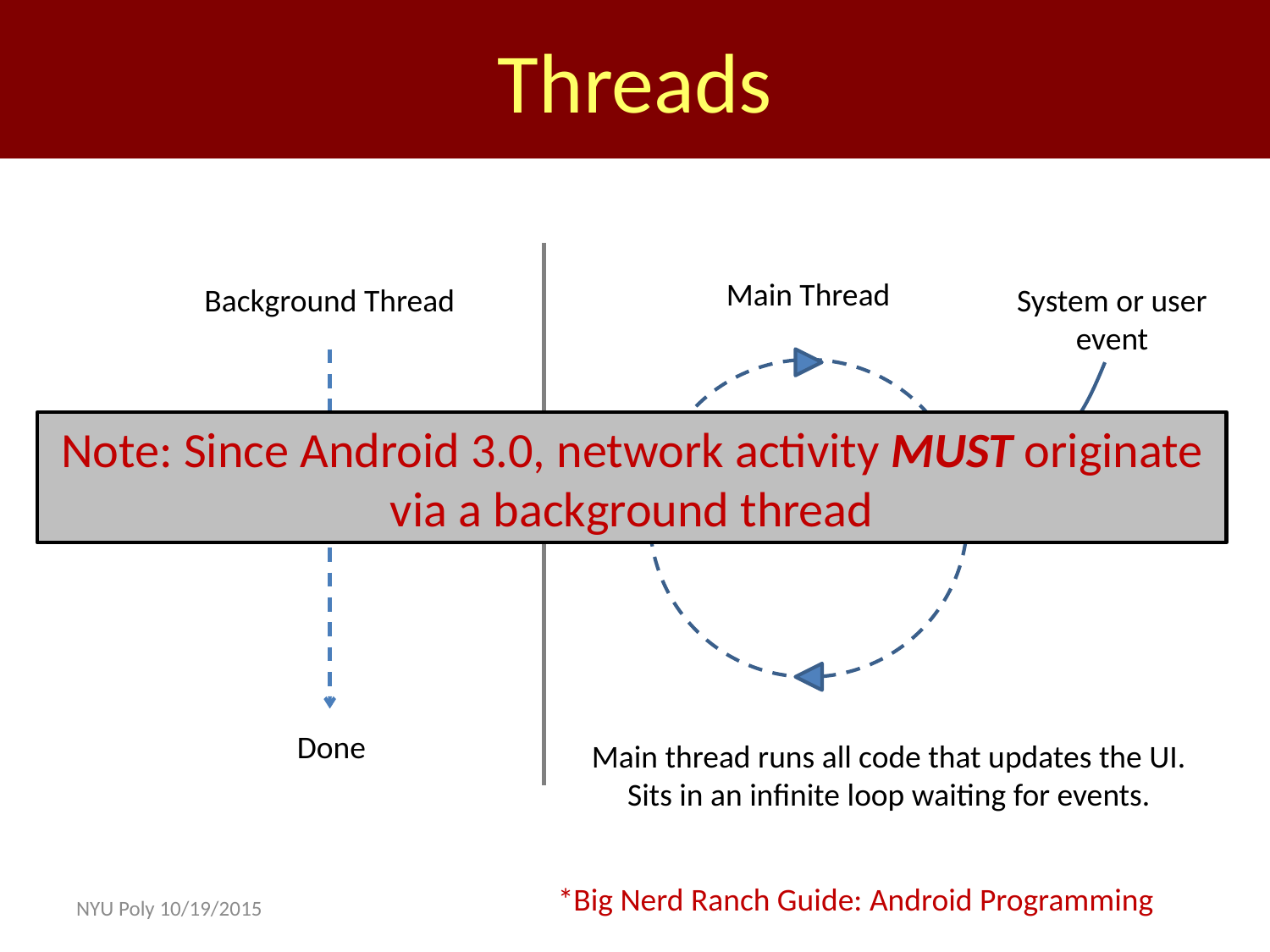

Threads
Main Thread
Background Thread
Run some code
Done
System or user event

Note: Since Android 3.0, network activity MUST originate via a background thread
Process Event
Main thread runs all code that updates the UI. Sits in an infinite loop waiting for events.
*Big Nerd Ranch Guide: Android Programming
NYU Poly 10/19/2015